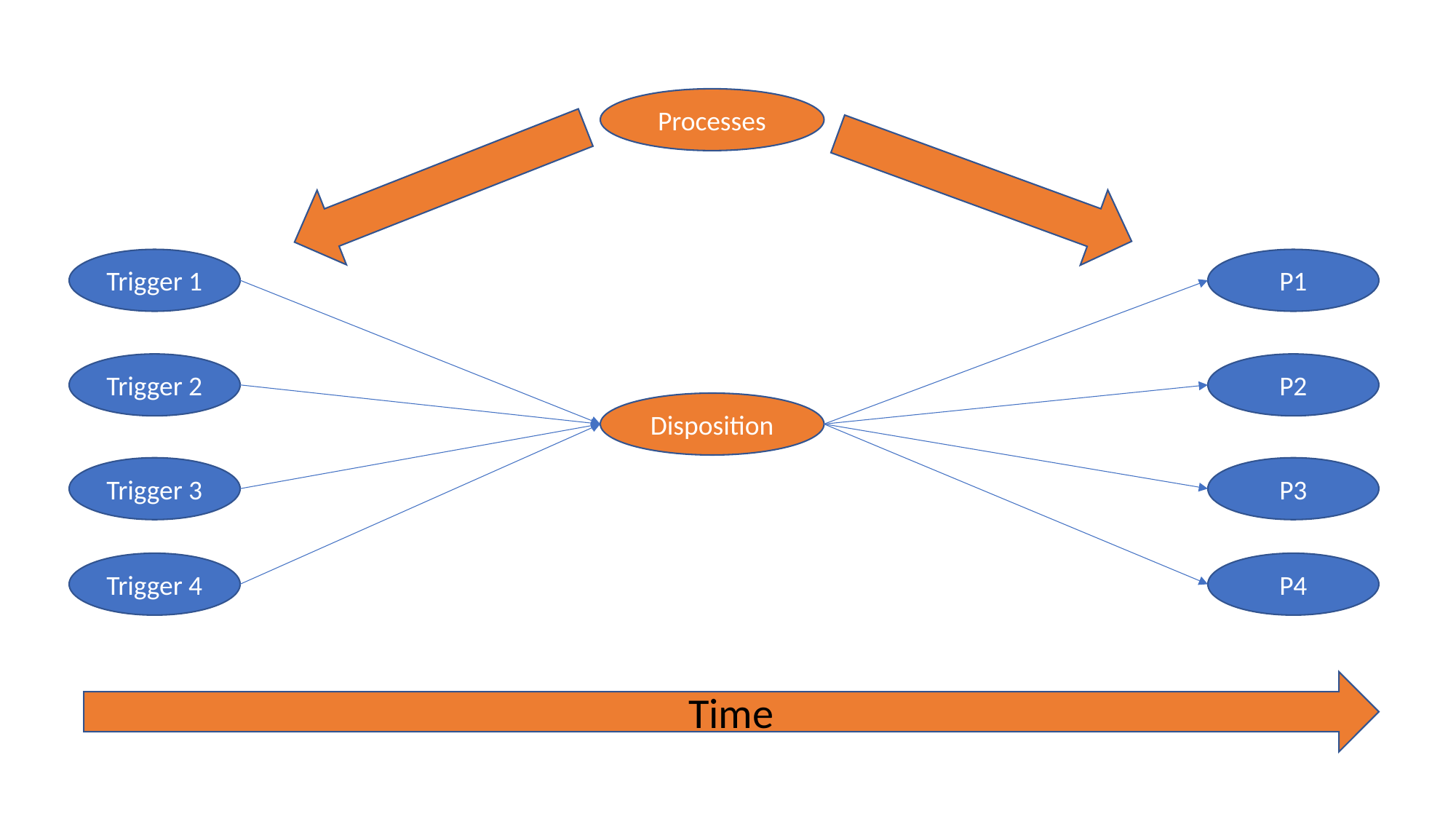

Processes
Trigger 1
P1
Trigger 2
P2
Disposition
Trigger 3
P3
Trigger 4
P4
Time